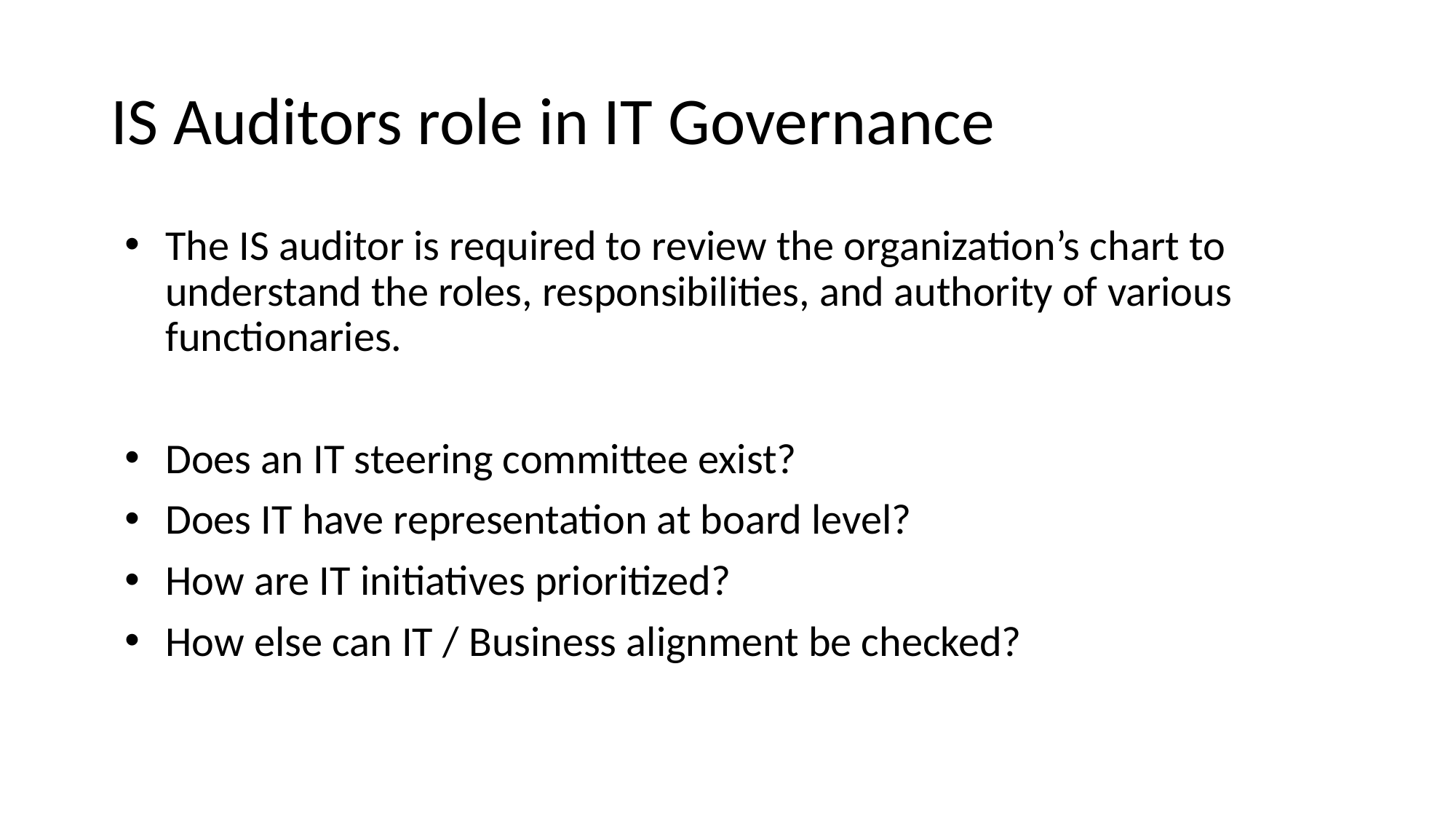

# IS Auditors role in IT Governance
The IS auditor is required to review the organization’s chart to understand the roles, responsibilities, and authority of various functionaries.

Does an IT steering committee exist?
Does IT have representation at board level?
How are IT initiatives prioritized?
How else can IT / Business alignment be checked?